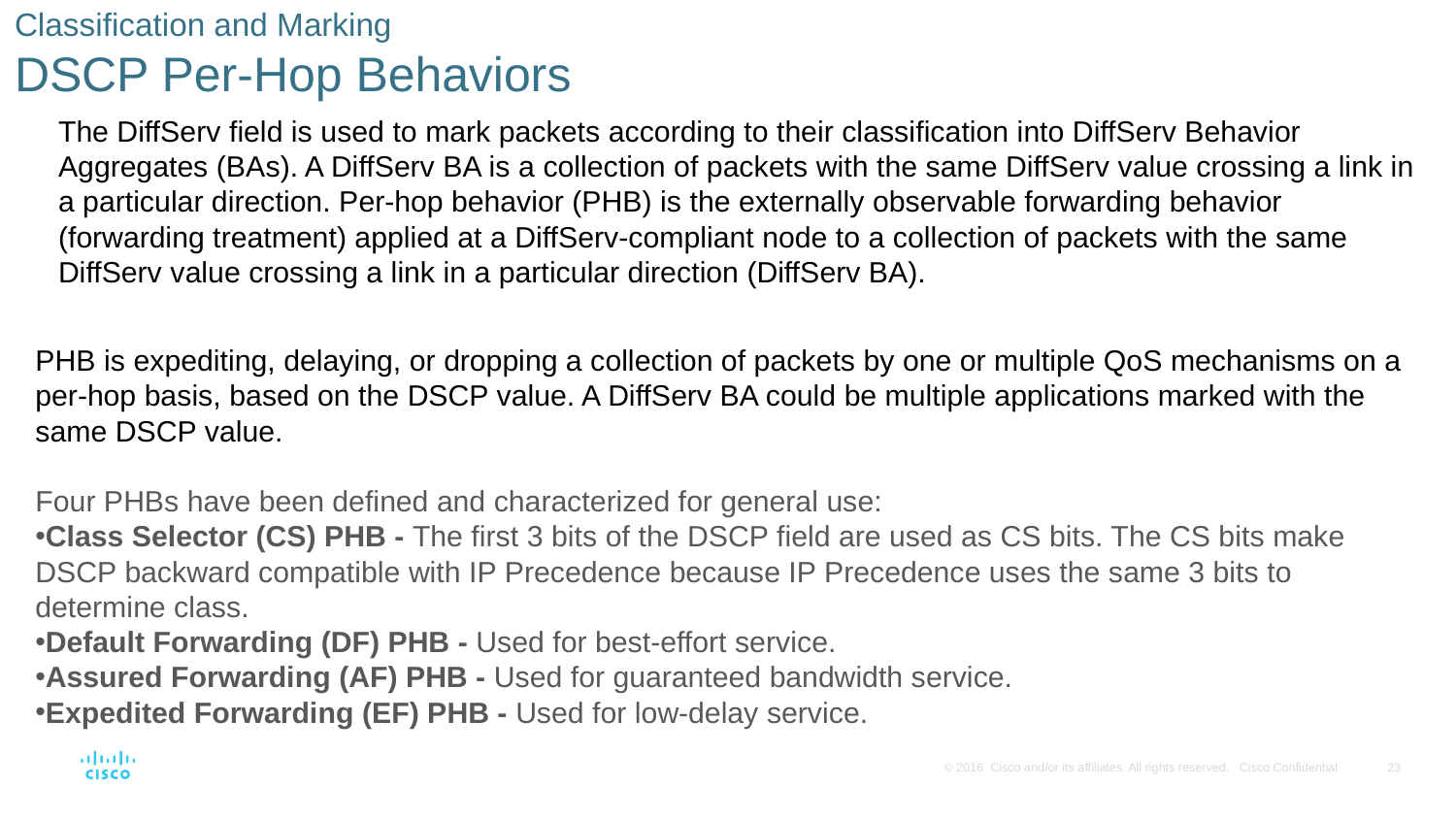

# Classification and Marking DSCP Per-Hop Behaviors
The DiffServ field is used to mark packets according to their classification into DiffServ Behavior Aggregates (BAs). A DiffServ BA is a collection of packets with the same DiffServ value crossing a link in a particular direction. Per-hop behavior (PHB) is the externally observable forwarding behavior (forwarding treatment) applied at a DiffServ-compliant node to a collection of packets with the same DiffServ value crossing a link in a particular direction (DiffServ BA).

PHB is expediting, delaying, or dropping a collection of packets by one or multiple QoS mechanisms on a per-hop basis, based on the DSCP value. A DiffServ BA could be multiple applications marked with the same DSCP value.

Four PHBs have been defined and characterized for general use:
Class Selector (CS) PHB - The first 3 bits of the DSCP field are used as CS bits. The CS bits make DSCP backward compatible with IP Precedence because IP Precedence uses the same 3 bits to determine class.
Default Forwarding (DF) PHB - Used for best-effort service.
Assured Forwarding (AF) PHB - Used for guaranteed bandwidth service.
Expedited Forwarding (EF) PHB - Used for low-delay service.